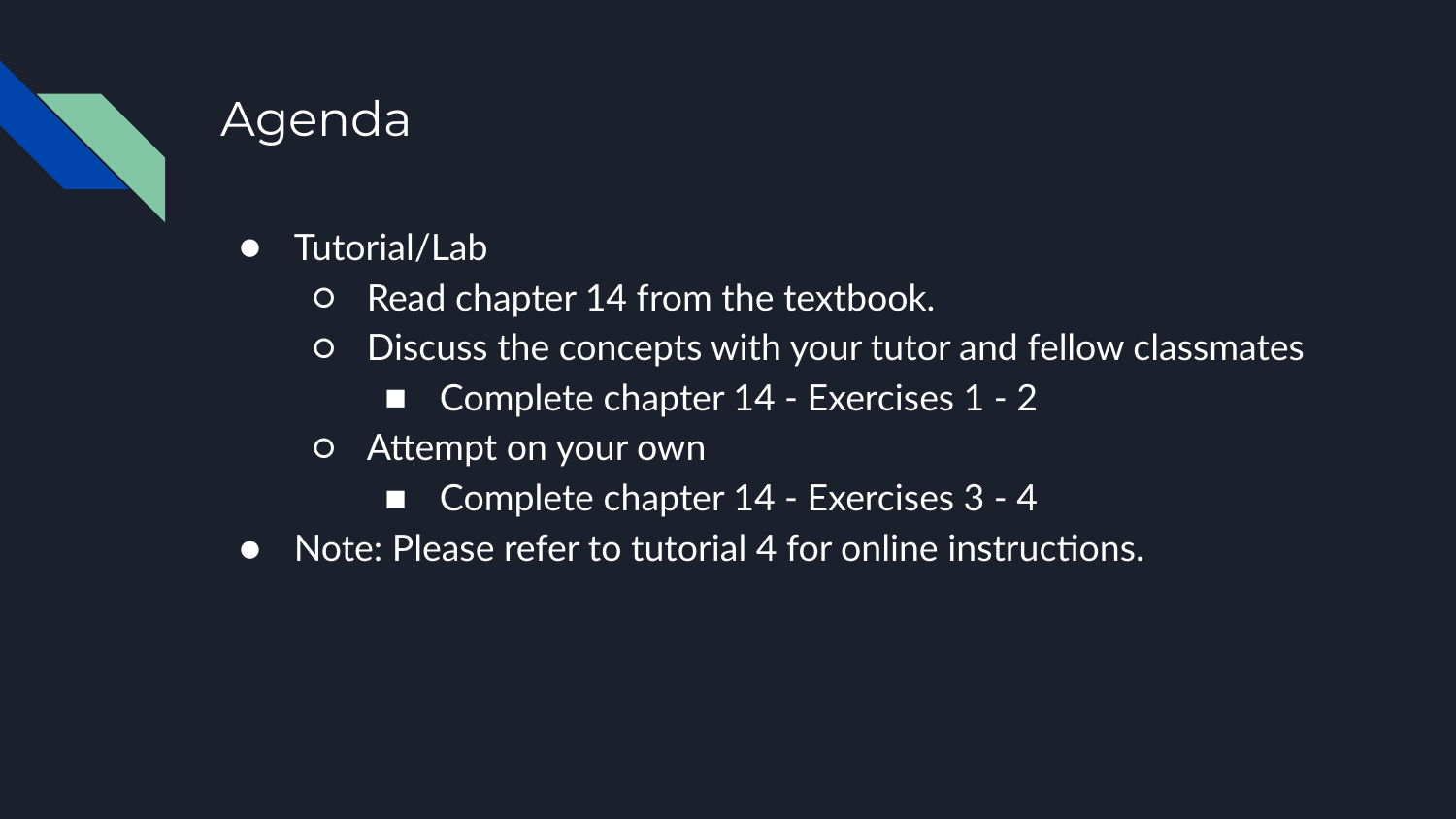

# Agenda
Tutorial/Lab
Read chapter 14 from the textbook.
Discuss the concepts with your tutor and fellow classmates
Complete chapter 14 - Exercises 1 - 2
Attempt on your own
Complete chapter 14 - Exercises 3 - 4
Note: Please refer to tutorial 4 for online instructions.